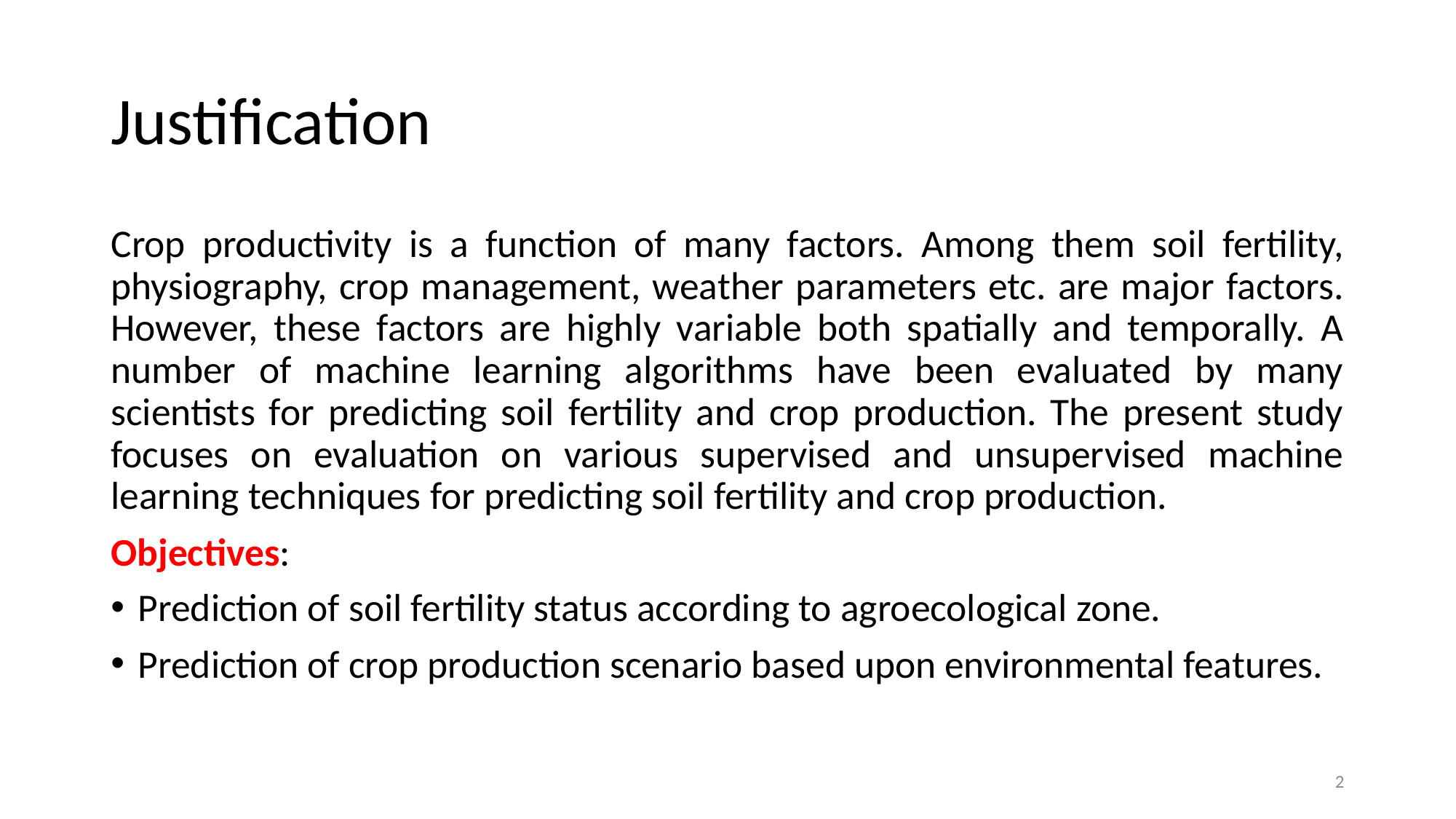

# Justification
Crop productivity is a function of many factors. Among them soil fertility, physiography, crop management, weather parameters etc. are major factors. However, these factors are highly variable both spatially and temporally. A number of machine learning algorithms have been evaluated by many scientists for predicting soil fertility and crop production. The present study focuses on evaluation on various supervised and unsupervised machine learning techniques for predicting soil fertility and crop production.
Objectives:
Prediction of soil fertility status according to agroecological zone.
Prediction of crop production scenario based upon environmental features.

2